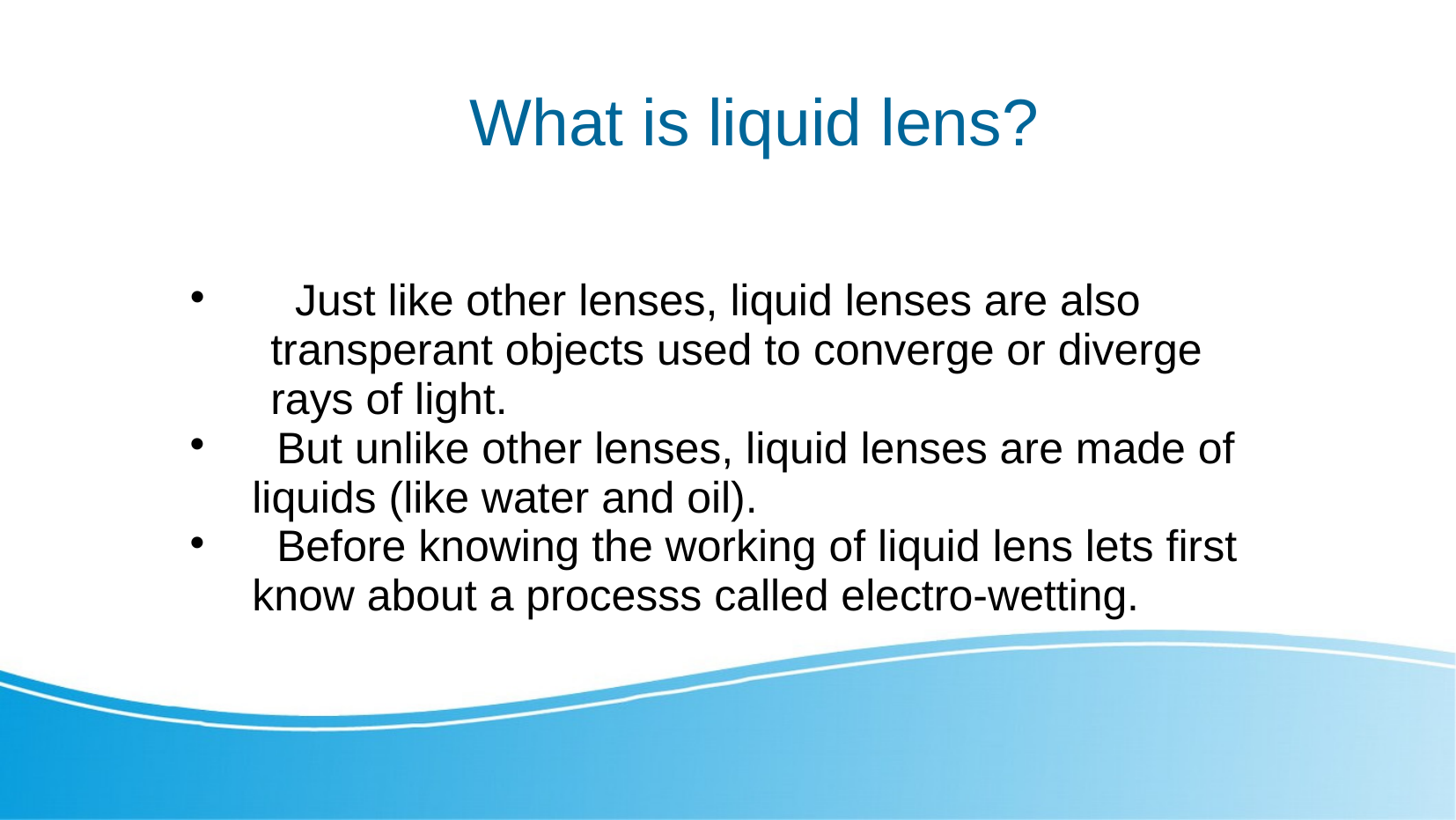

# What is liquid lens?
  Just like other lenses, liquid lenses are also transperant objects used to converge or diverge rays of light.
  But unlike other lenses, liquid lenses are made of liquids (like water and oil).
  Before knowing the working of liquid lens lets first know about a processs called electro-wetting.